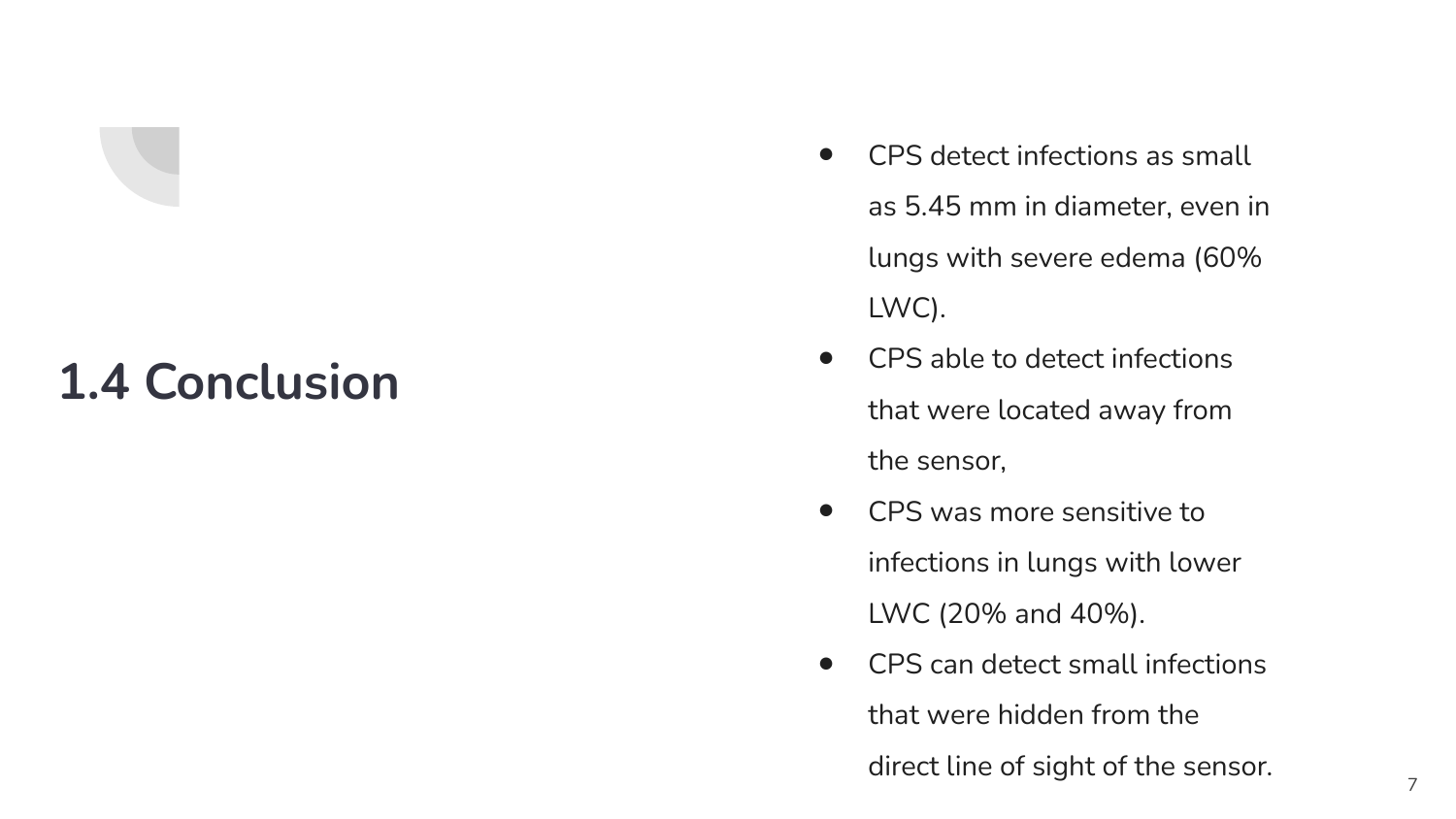

CPS detect infections as small as 5.45 mm in diameter, even in lungs with severe edema (60% LWC).
CPS able to detect infections that were located away from the sensor,
CPS was more sensitive to infections in lungs with lower LWC (20% and 40%).
CPS can detect small infections that were hidden from the direct line of sight of the sensor.

# 1.4 Conclusion

7